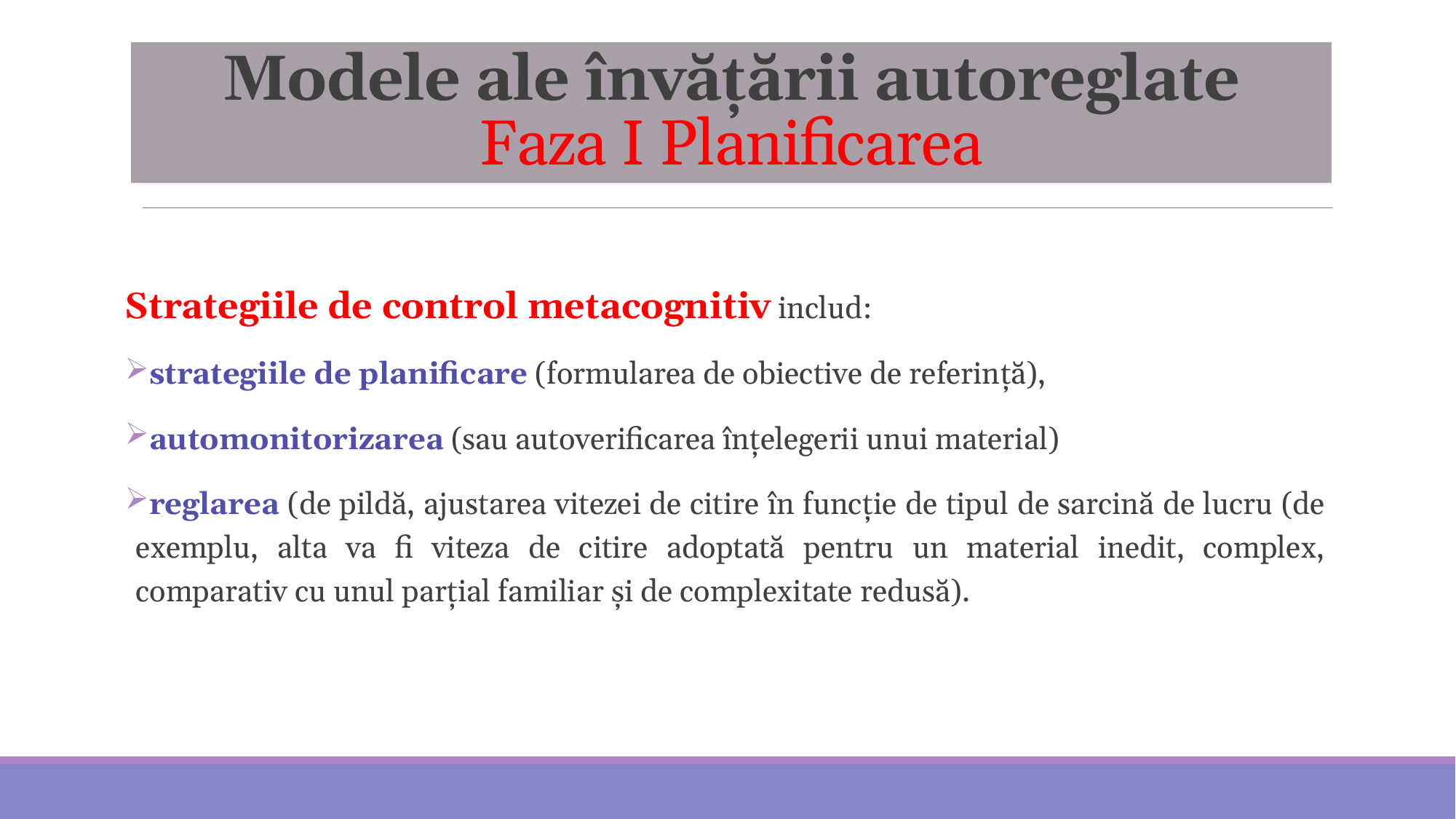

# Modele ale învățării autoreglate Faza I Planificarea
Strategiile de control metacognitiv includ:
strategiile de planificare (formularea de obiective de referinţă),
automonitorizarea (sau autoverificarea înţelegerii unui material)
reglarea (de pildă, ajustarea vitezei de citire în funcţie de tipul de sarcină de lucru (de exemplu, alta va fi viteza de citire adoptată pentru un material inedit, complex, comparativ cu unul parţial familiar şi de complexitate redusă).